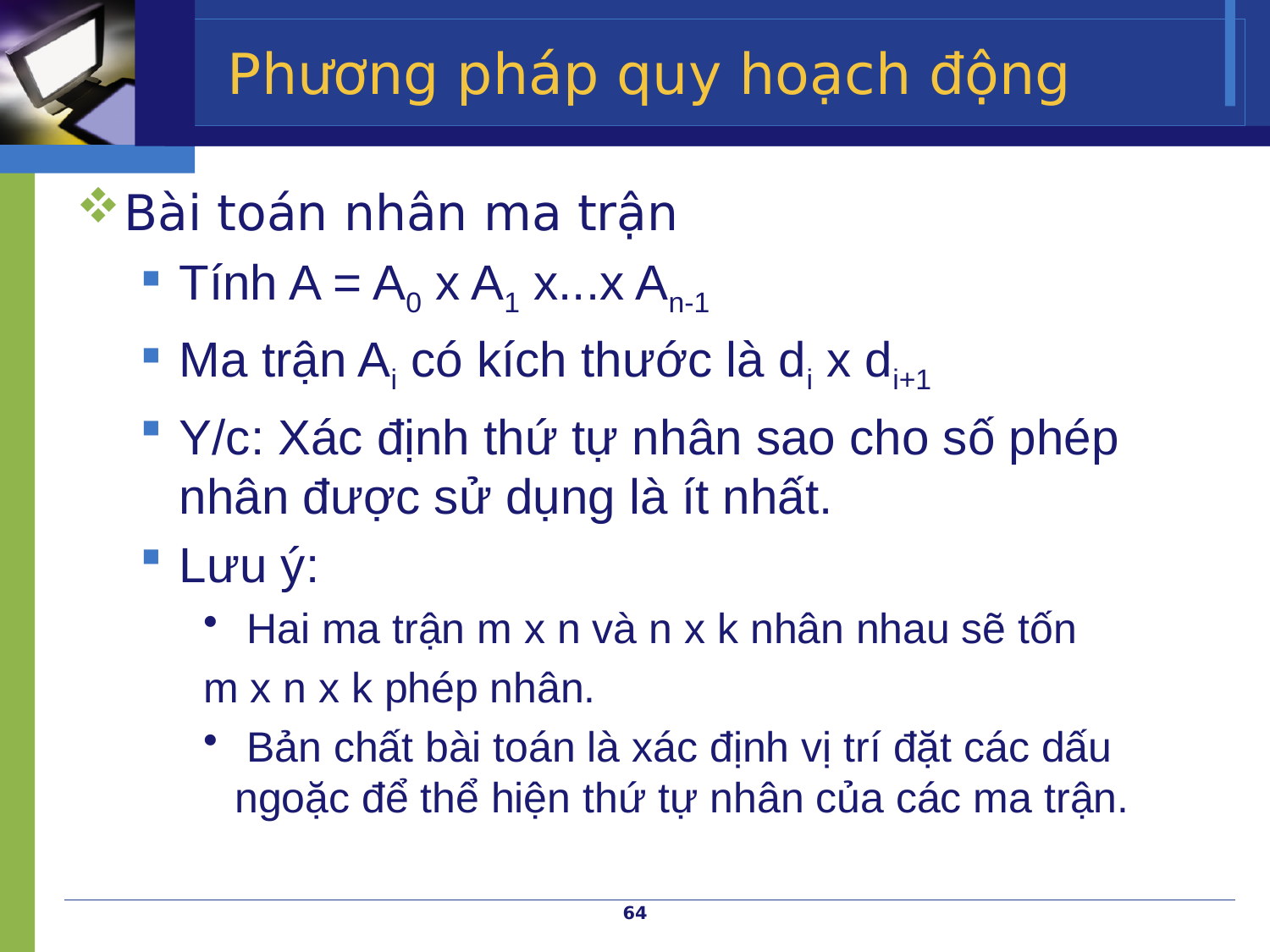

# Phương pháp quy hoạch động
Bài toán nhân ma trận
Tính A = A0 x A1 x...x An-1
Ma trận Ai có kích thước là di x di+1
Y/c: Xác định thứ tự nhân sao cho số phép nhân được sử dụng là ít nhất.
Lưu ý:
 Hai ma trận m x n và n x k nhân nhau sẽ tốn
m x n x k phép nhân.
 Bản chất bài toán là xác định vị trí đặt các dấu ngoặc để thể hiện thứ tự nhân của các ma trận.

64